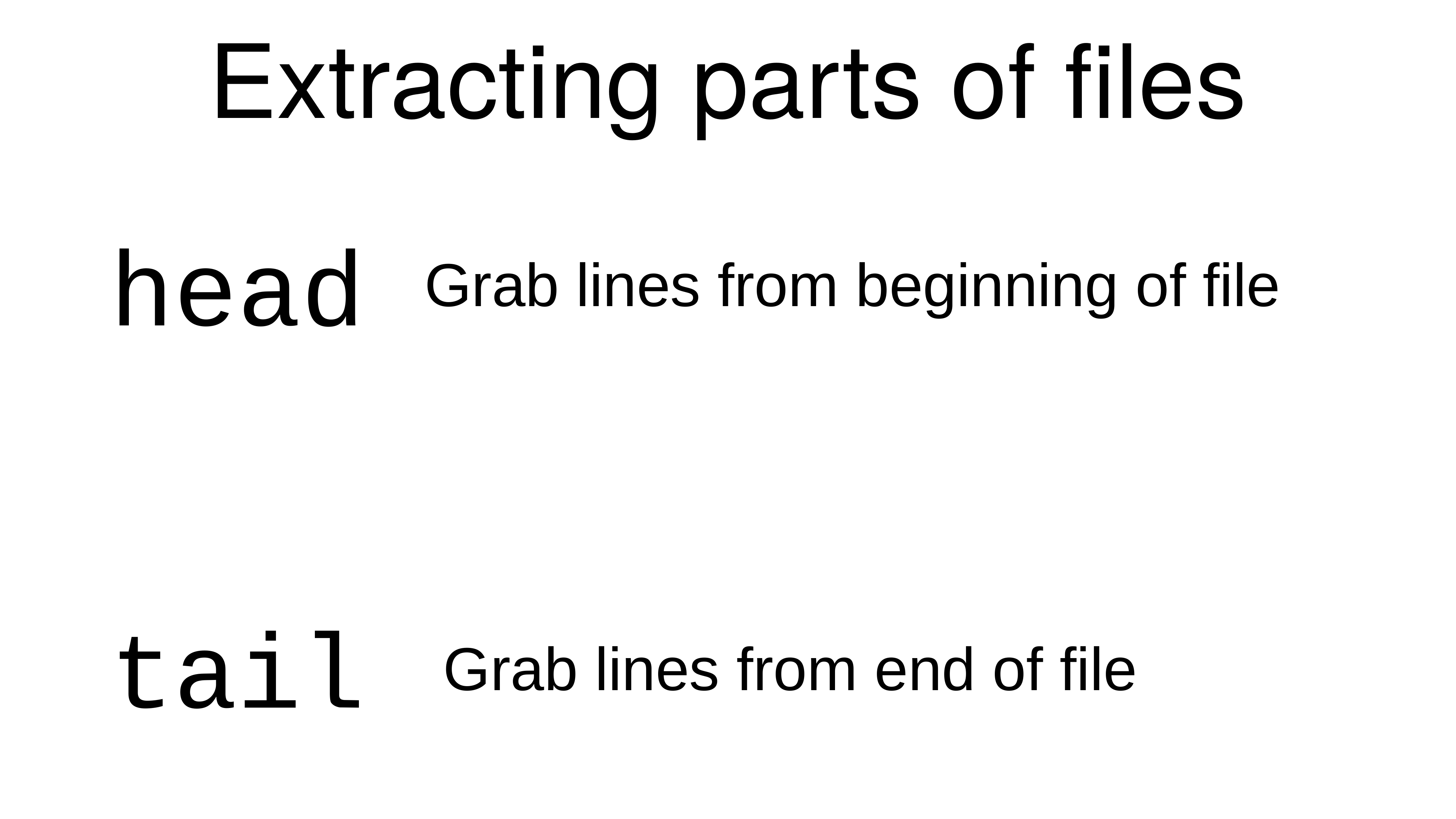

# Extracting parts of files
head

tail
Grab lines from beginning of file
Grab lines from end of file